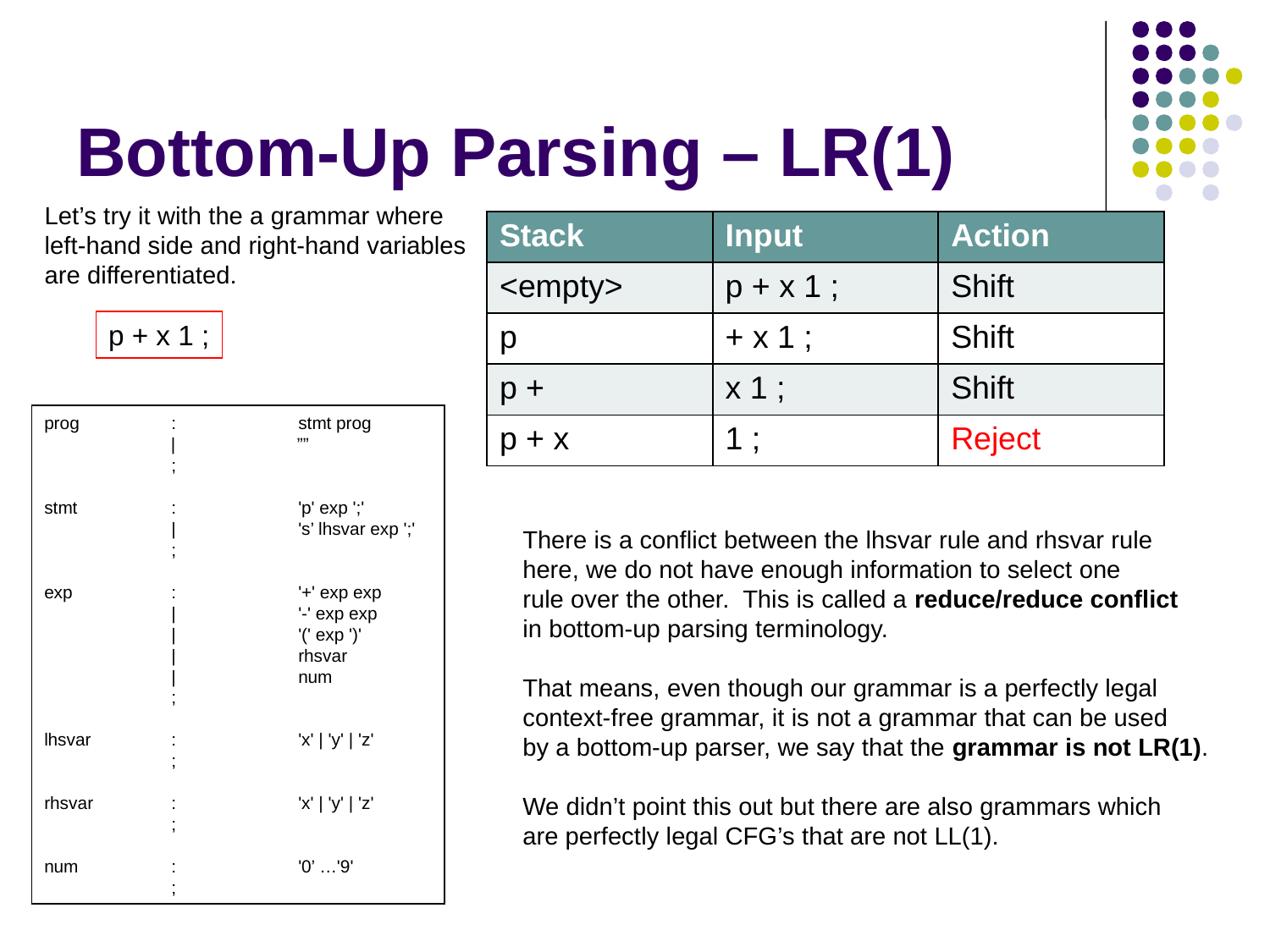

# Bottom-Up Parsing – LR(1)
Let’s try it with the a grammar where
left-hand side and right-hand variables
are differentiated.
| Stack | Input | Action |
| --- | --- | --- |
| <empty> | p + x 1 ; | Shift |
| p | + x 1 ; | Shift |
| p + | x 1 ; | Shift |
| p + x | 1 ; | Reject |
p + x 1 ;
prog 	:	stmt prog
                          |                         ””
	;

stmt	:	'p' exp ';'
	|	's’ lhsvar exp ';'
	;

exp	:	'+' exp exp
	|	'-' exp exp
	|	'(' exp ')'
	|	rhsvar
	|	num
	;

lhsvar  	:	'x' | 'y' | 'z'
    	;

rhsvar  	:	'x' | 'y' | 'z'
    	;

num	:	'0’ …'9'
    	;
There is a conflict between the lhsvar rule and rhsvar rule
here, we do not have enough information to select one
rule over the other.  This is called a reduce/reduce conflict
in bottom-up parsing terminology.
That means, even though our grammar is a perfectly legal
context-free grammar, it is not a grammar that can be used
by a bottom-up parser, we say that the grammar is not LR(1).
We didn’t point this out but there are also grammars which
are perfectly legal CFG’s that are not LL(1).